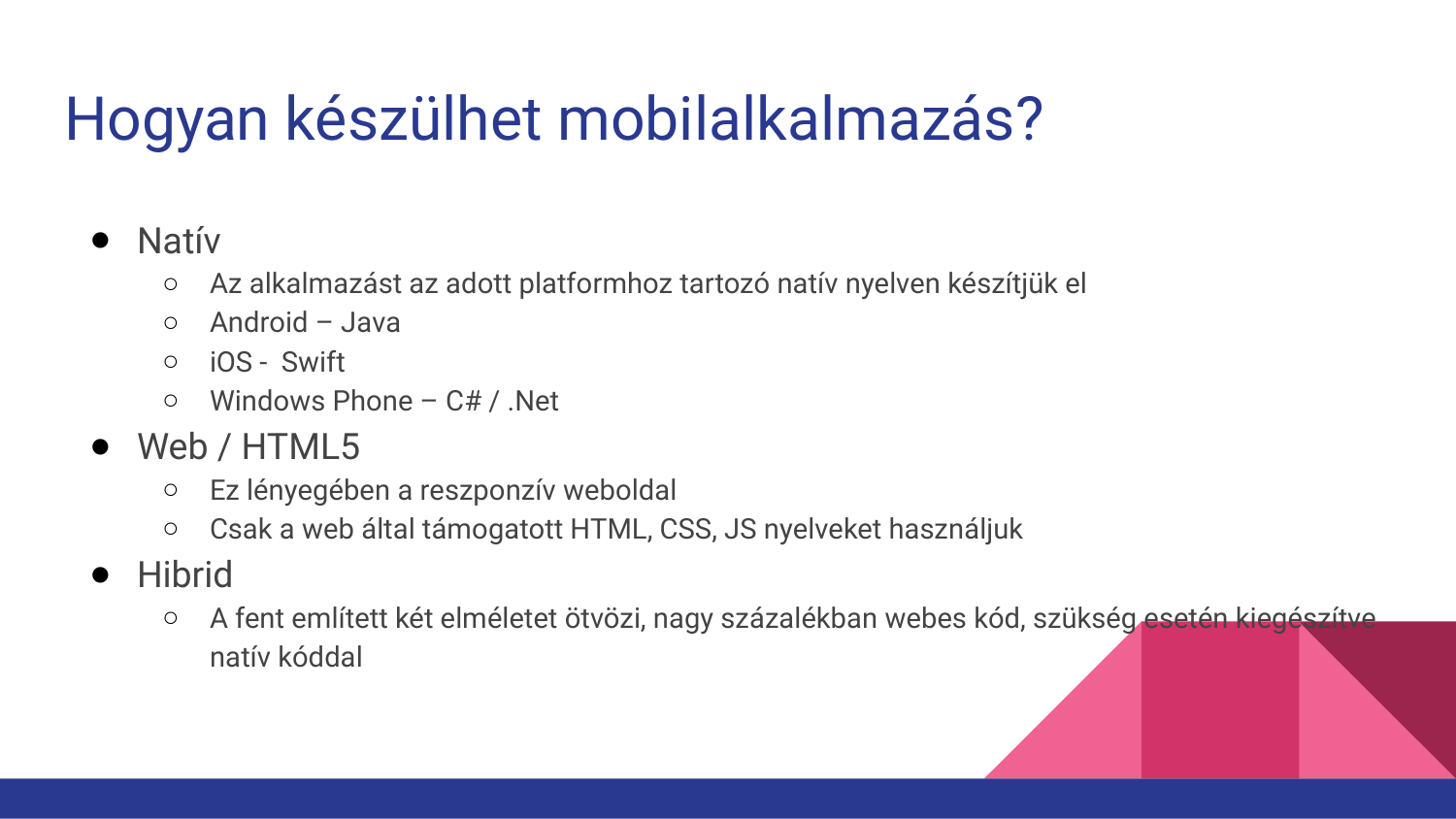

# Hogyan készülhet mobilalkalmazás?

Natív
Az alkalmazást az adott platformhoz tartozó natív nyelven készítjük el
Android – Java
iOS -  Swift
Windows Phone – C# / .Net
Web / HTML5
Ez lényegében a reszponzív weboldal
Csak a web által támogatott HTML, CSS, JS nyelveket használjuk
Hibrid
A fent említett két elméletet ötvözi, nagy százalékban webes kód, szükség esetén kiegészítve natív kóddal